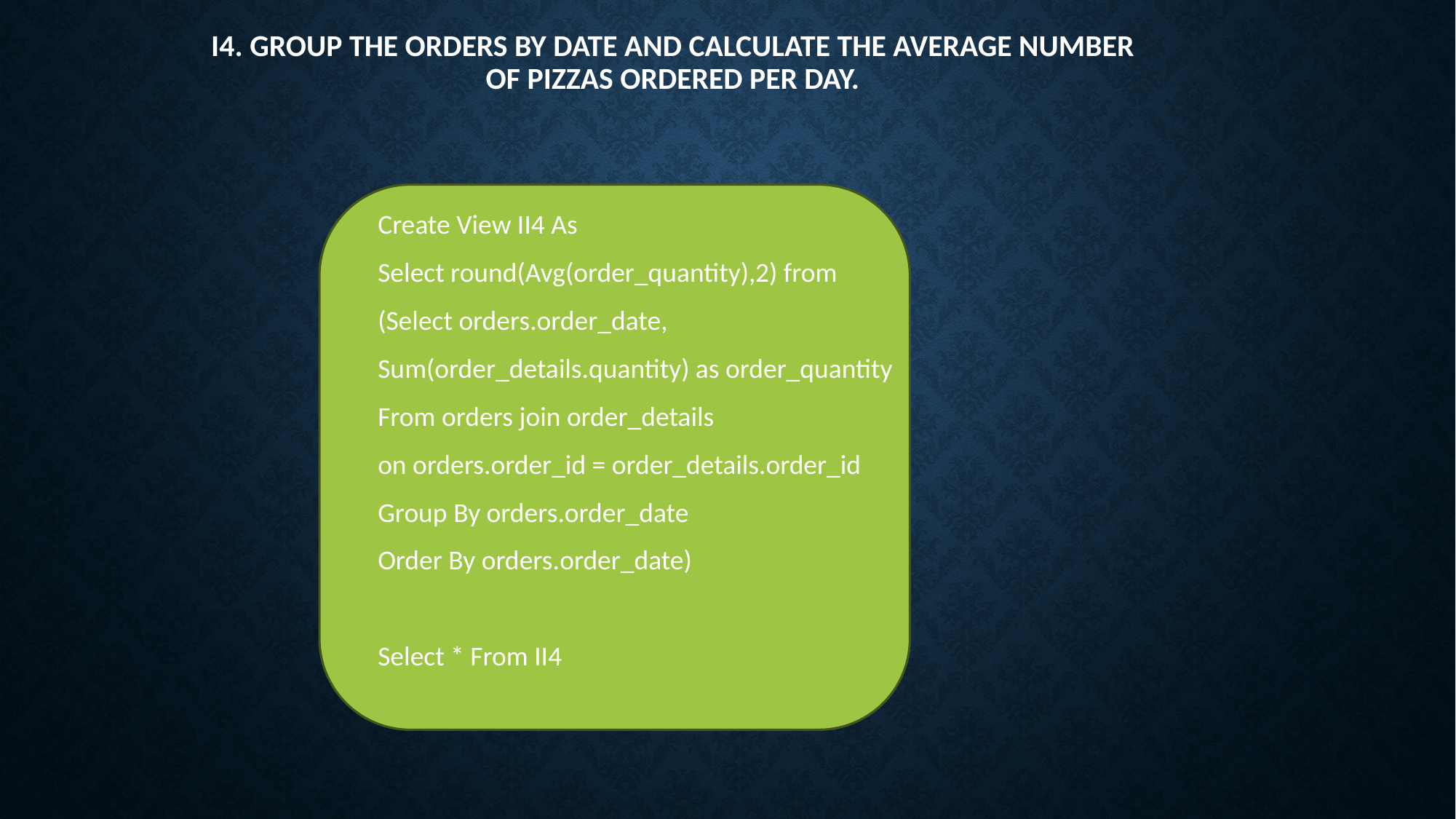

# I4. Group the orders by date and calculate the average number of pizzas ordered per day.

Create View II4 As
Select round(Avg(order_quantity),2) from
(Select orders.order_date,
Sum(order_details.quantity) as order_quantity
From orders join order_details
on orders.order_id = order_details.order_id
Group By orders.order_date
Order By orders.order_date)

Select * From II4